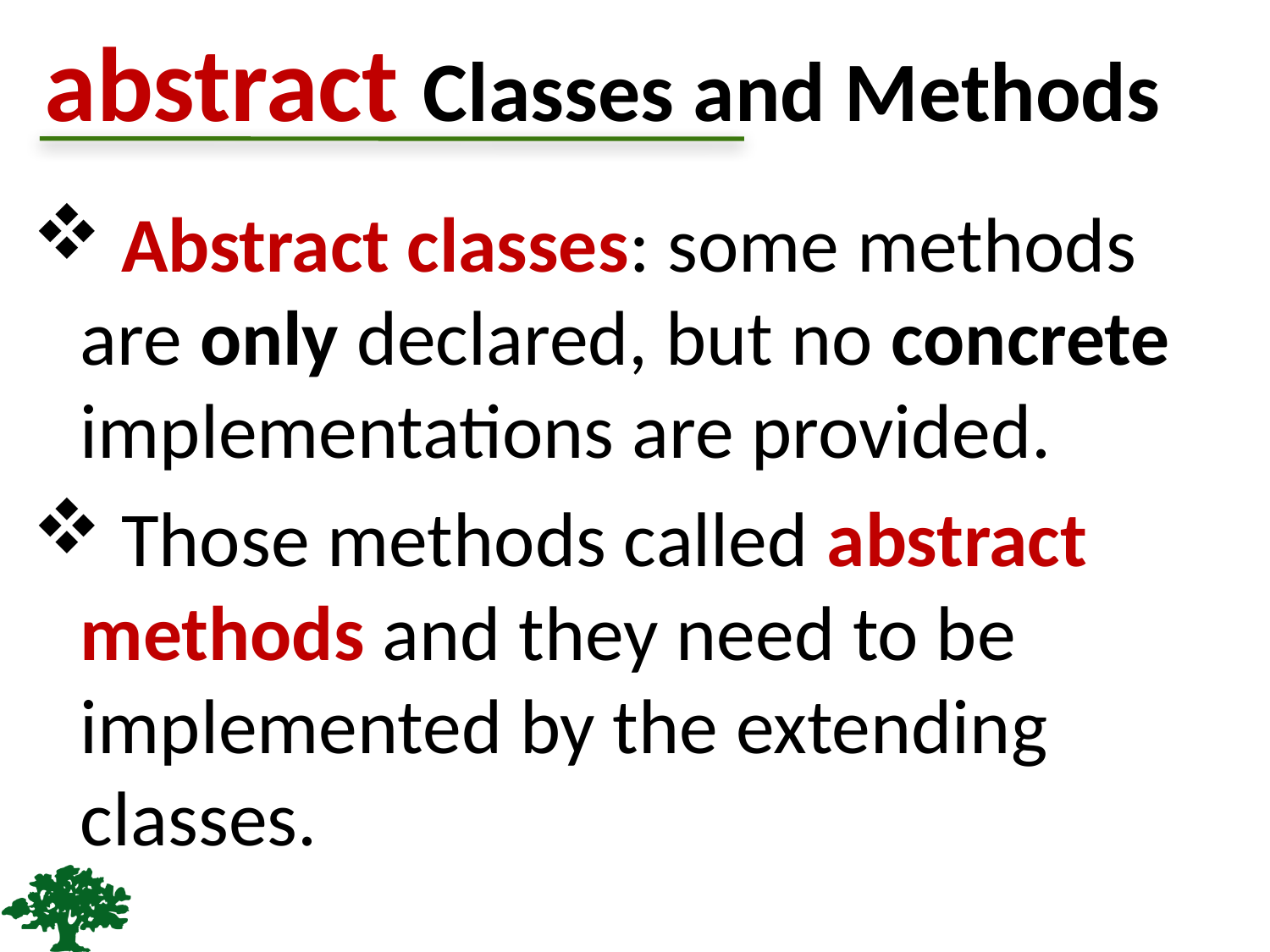

# abstract Classes and Methods
 Abstract classes: some methods are only declared, but no concrete implementations are provided.
 Those methods called abstract methods and they need to be implemented by the extending classes.